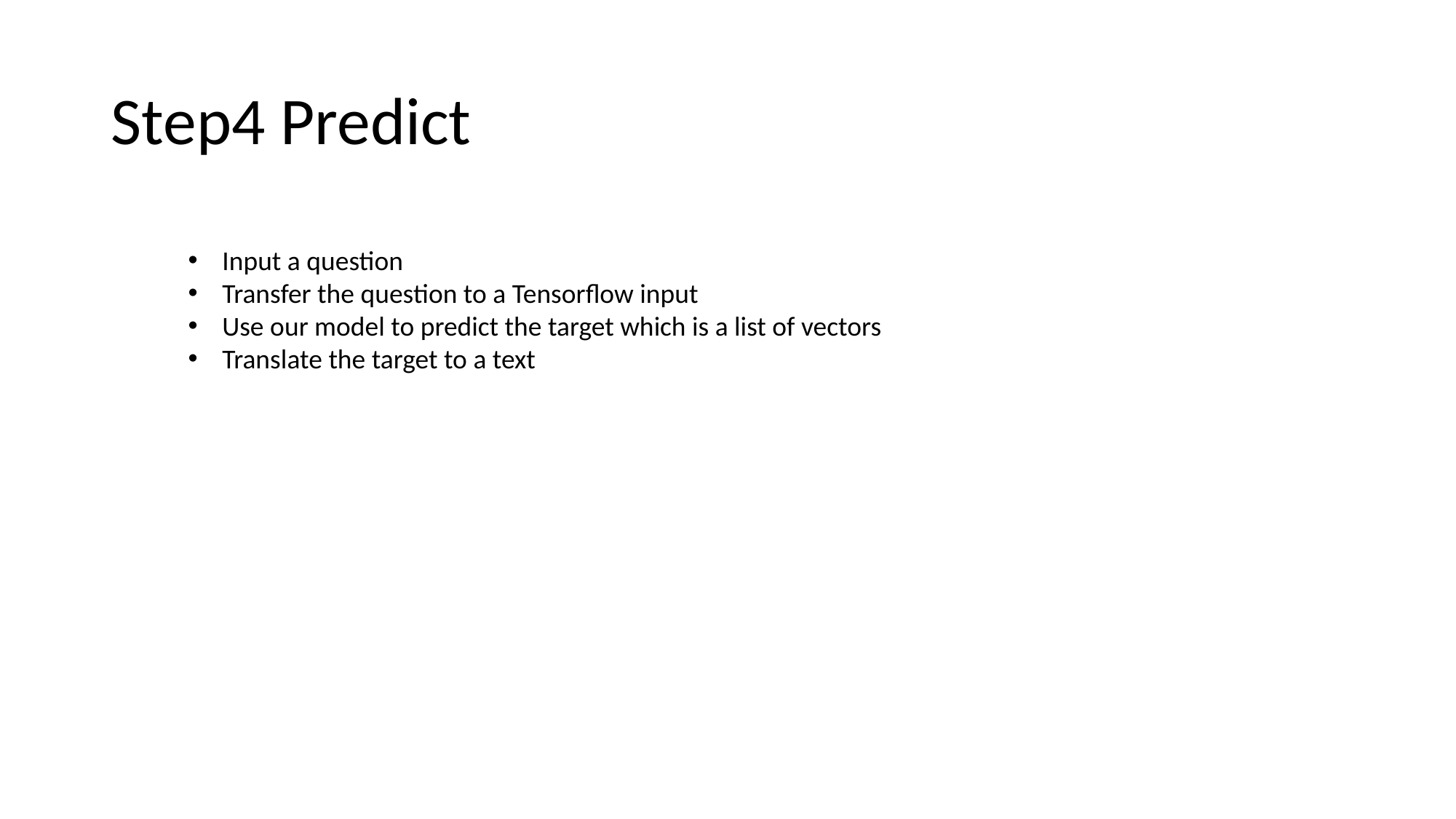

# Step4 Predict
Input a question
Transfer the question to a Tensorflow input
Use our model to predict the target which is a list of vectors
Translate the target to a text